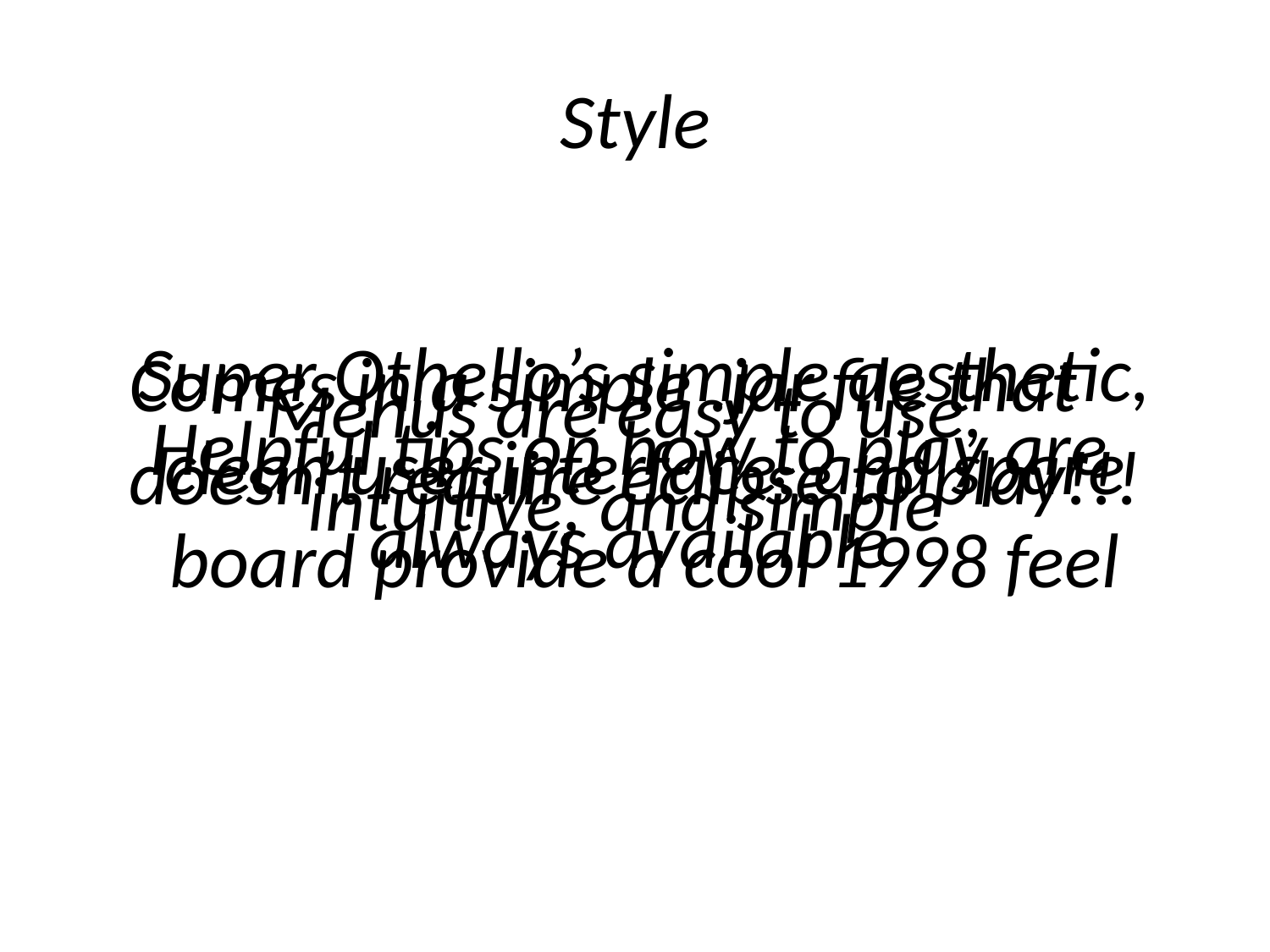

# Style
Super Othello’s simple aesthetic, clean user interface, and spare board provide a cool 1998 feel
Comes in a simple .jar file that doesn’t require eclipse to play!!!
Menus are easy to use, intuitive, and simple
Helpful tips on how to play are always available